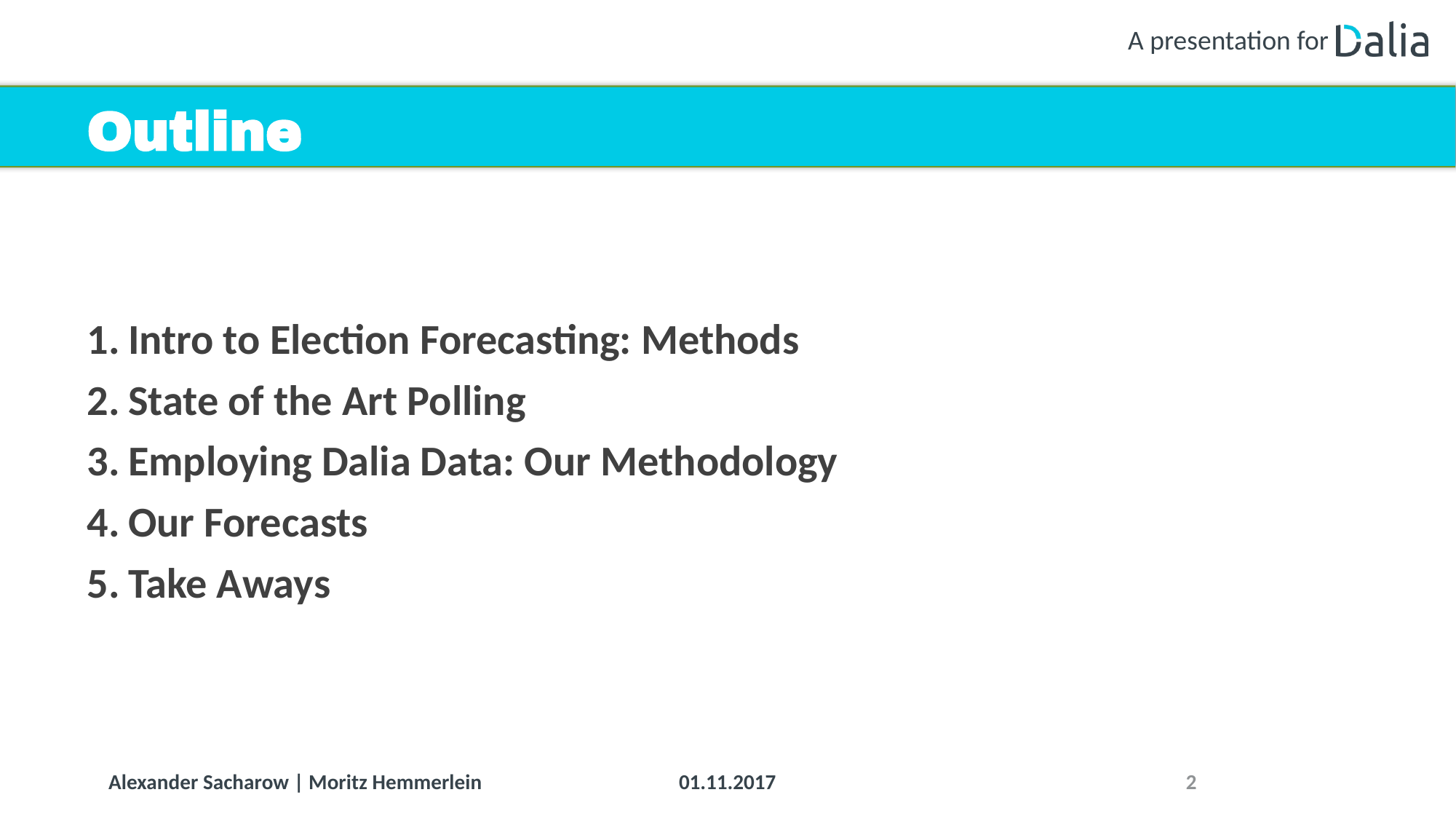

# Outline
Intro to Election Forecasting: Methods
State of the Art Polling
Employing Dalia Data: Our Methodology
Our Forecasts
Take Aways
01.11.2017
2